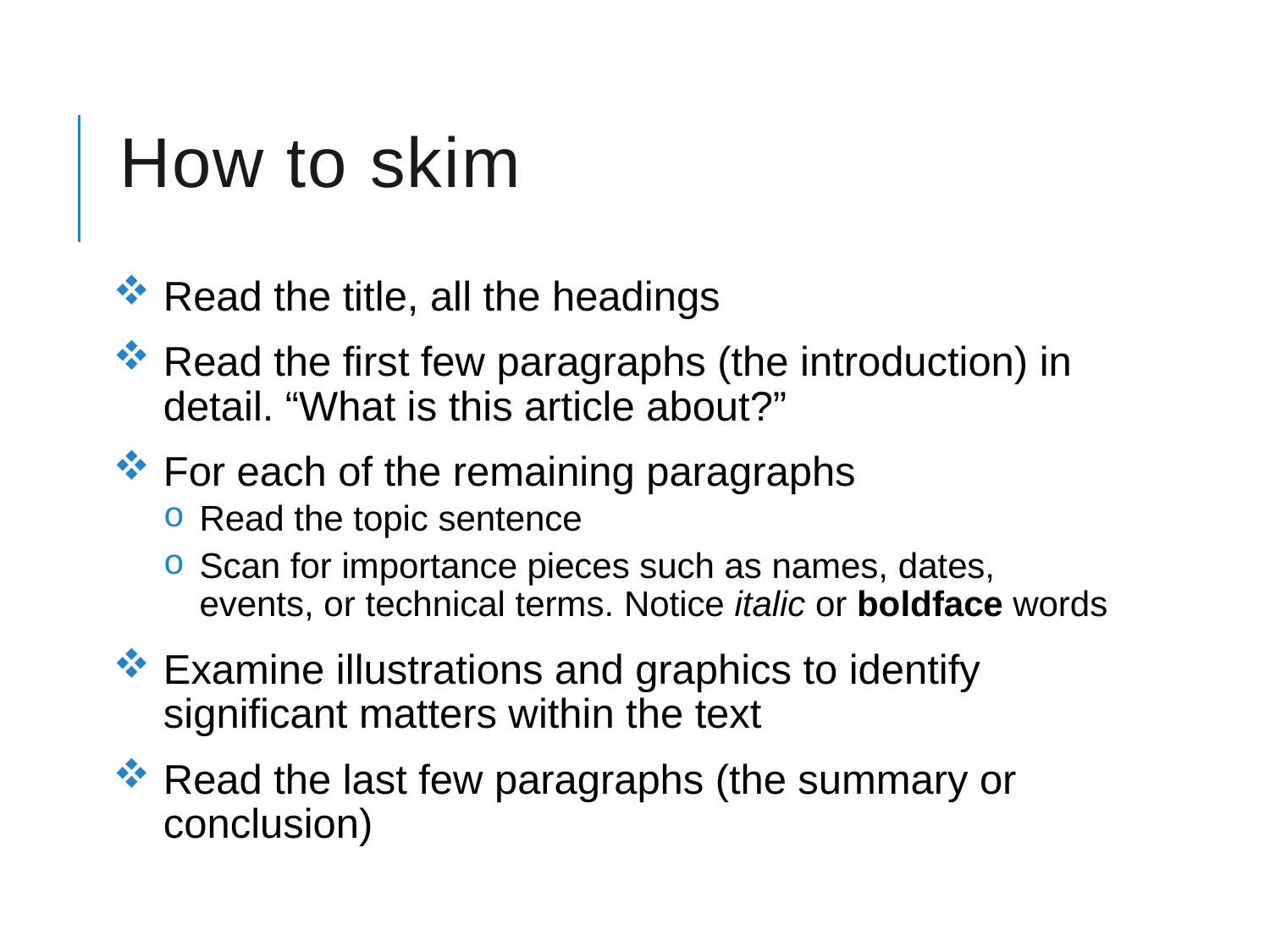

# How to skim
Read the title, all the headings
Read the first few paragraphs (the introduction) in detail. “What is this article about?”
For each of the remaining paragraphs
Read the topic sentence
Scan for importance pieces such as names, dates, events, or technical terms. Notice italic or boldface words
Examine illustrations and graphics to identify significant matters within the text
Read the last few paragraphs (the summary or conclusion)